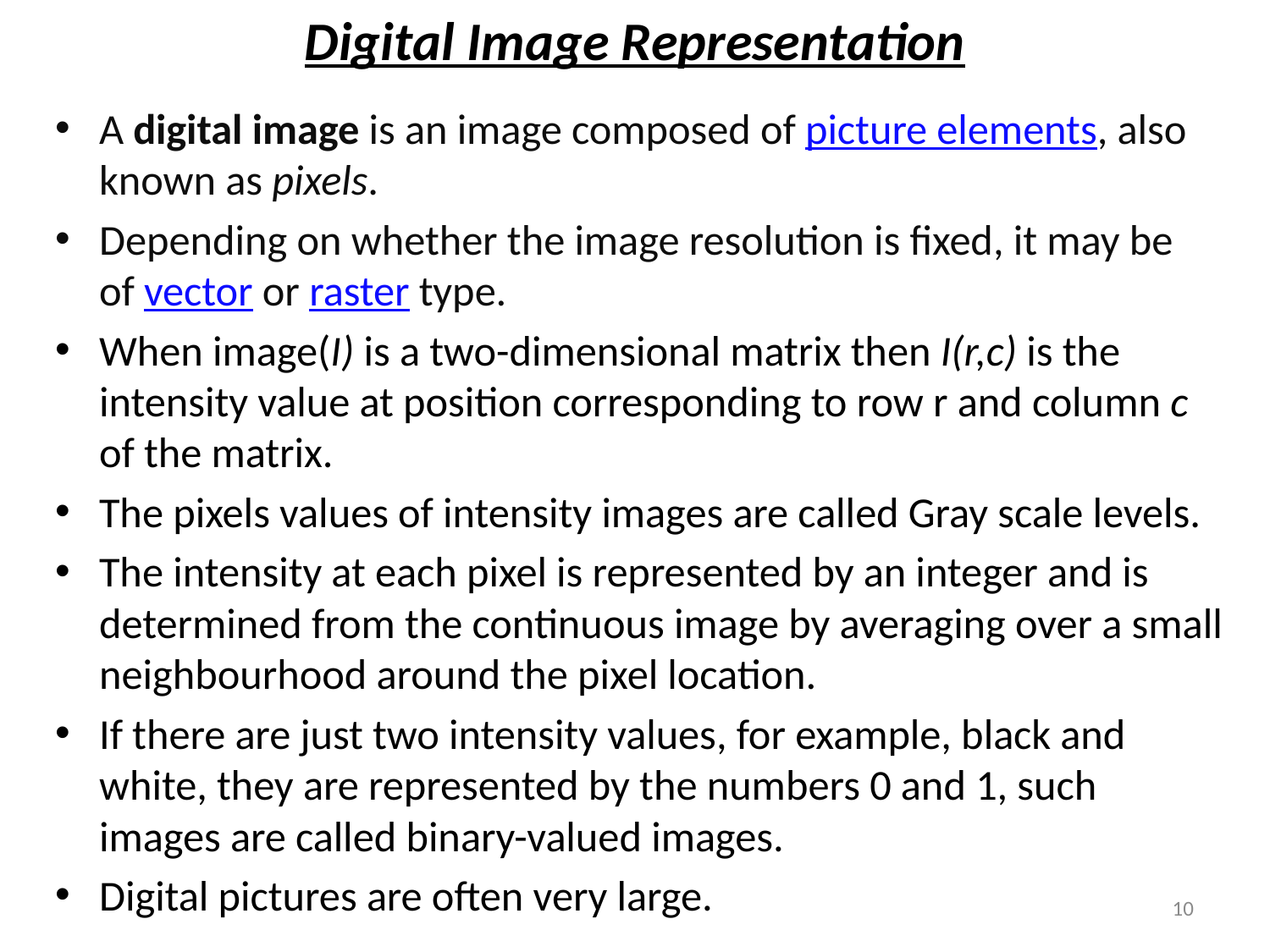

# Digital Image Representation
A digital image is an image composed of picture elements, also known as pixels.
Depending on whether the image resolution is fixed, it may be of vector or raster type.
When image(I) is a two-dimensional matrix then I(r,c) is the intensity value at position corresponding to row r and column c of the matrix.
The pixels values of intensity images are called Gray scale levels.
The intensity at each pixel is represented by an integer and is determined from the continuous image by averaging over a small neighbourhood around the pixel location.
If there are just two intensity values, for example, black and white, they are represented by the numbers 0 and 1, such images are called binary-valued images.
Digital pictures are often very large.
10